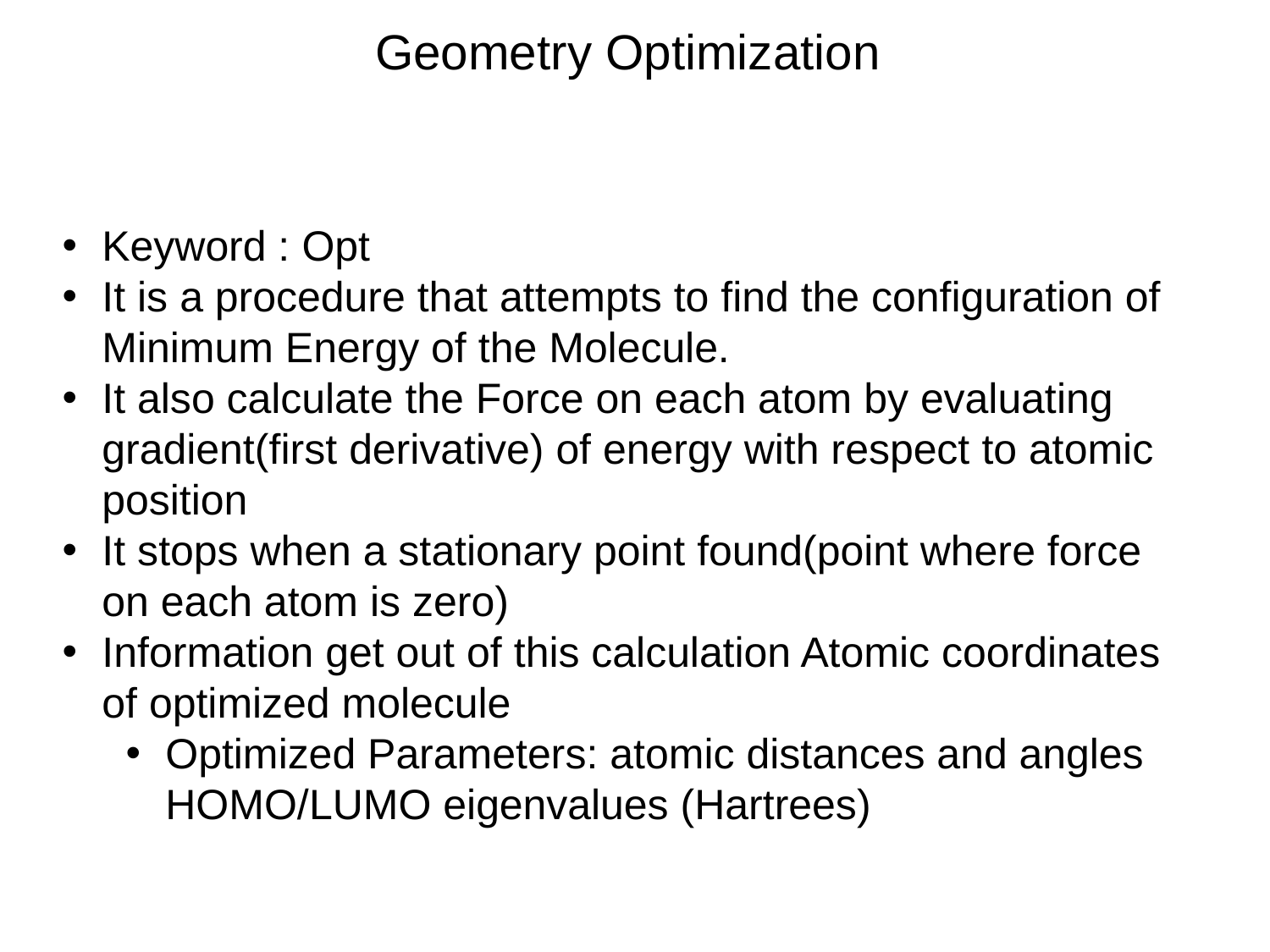

Geometry Optimization
Keyword : Opt
It is a procedure that attempts to find the configuration of Minimum Energy of the Molecule.
It also calculate the Force on each atom by evaluating gradient(first derivative) of energy with respect to atomic position
It stops when a stationary point found(point where force on each atom is zero)
Information get out of this calculation Atomic coordinates of optimized molecule
Optimized Parameters: atomic distances and angles HOMO/LUMO eigenvalues (Hartrees)